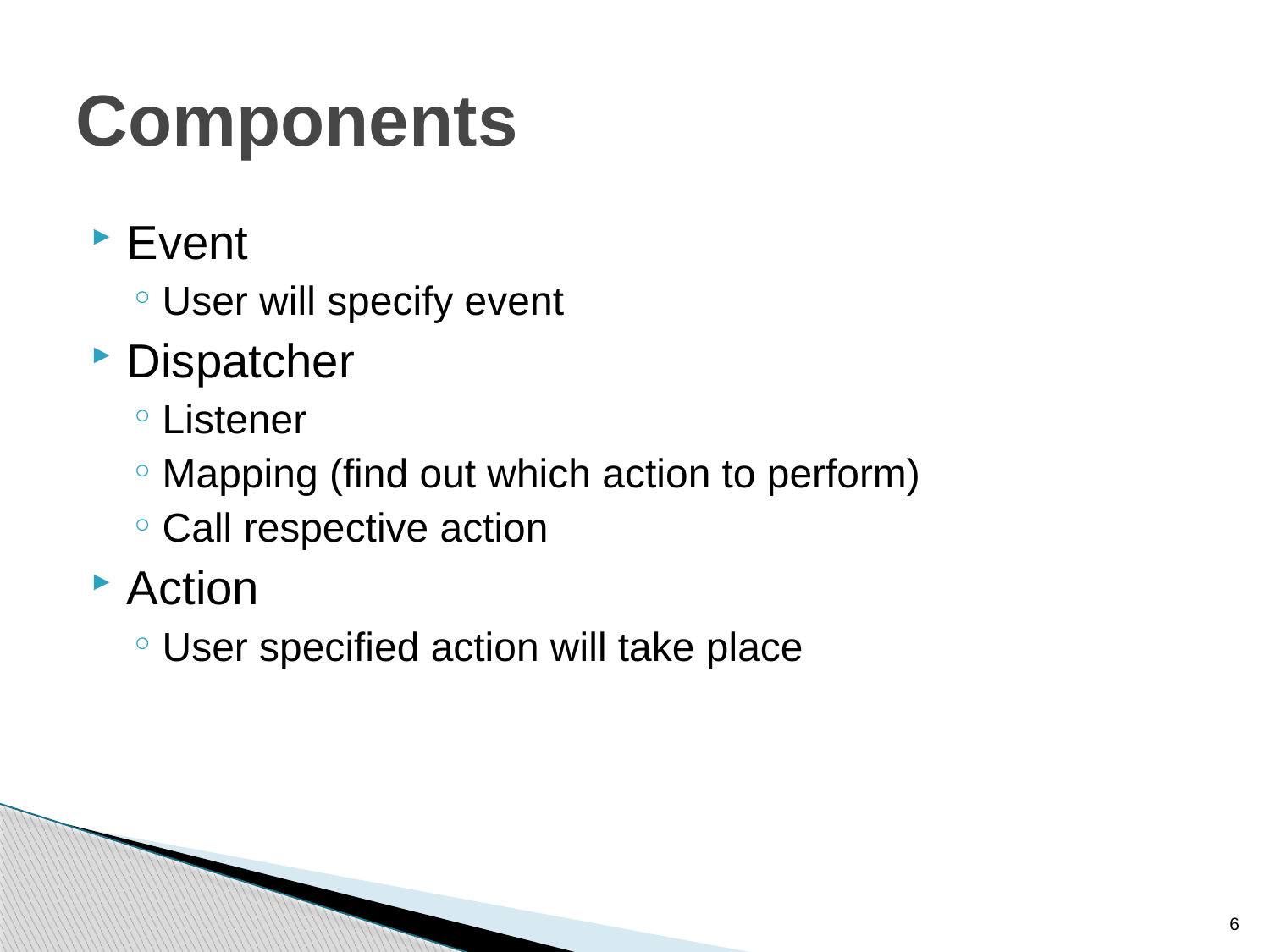

# Components
Event
User will specify event
Dispatcher
Listener
Mapping (find out which action to perform)
Call respective action
Action
User specified action will take place

6